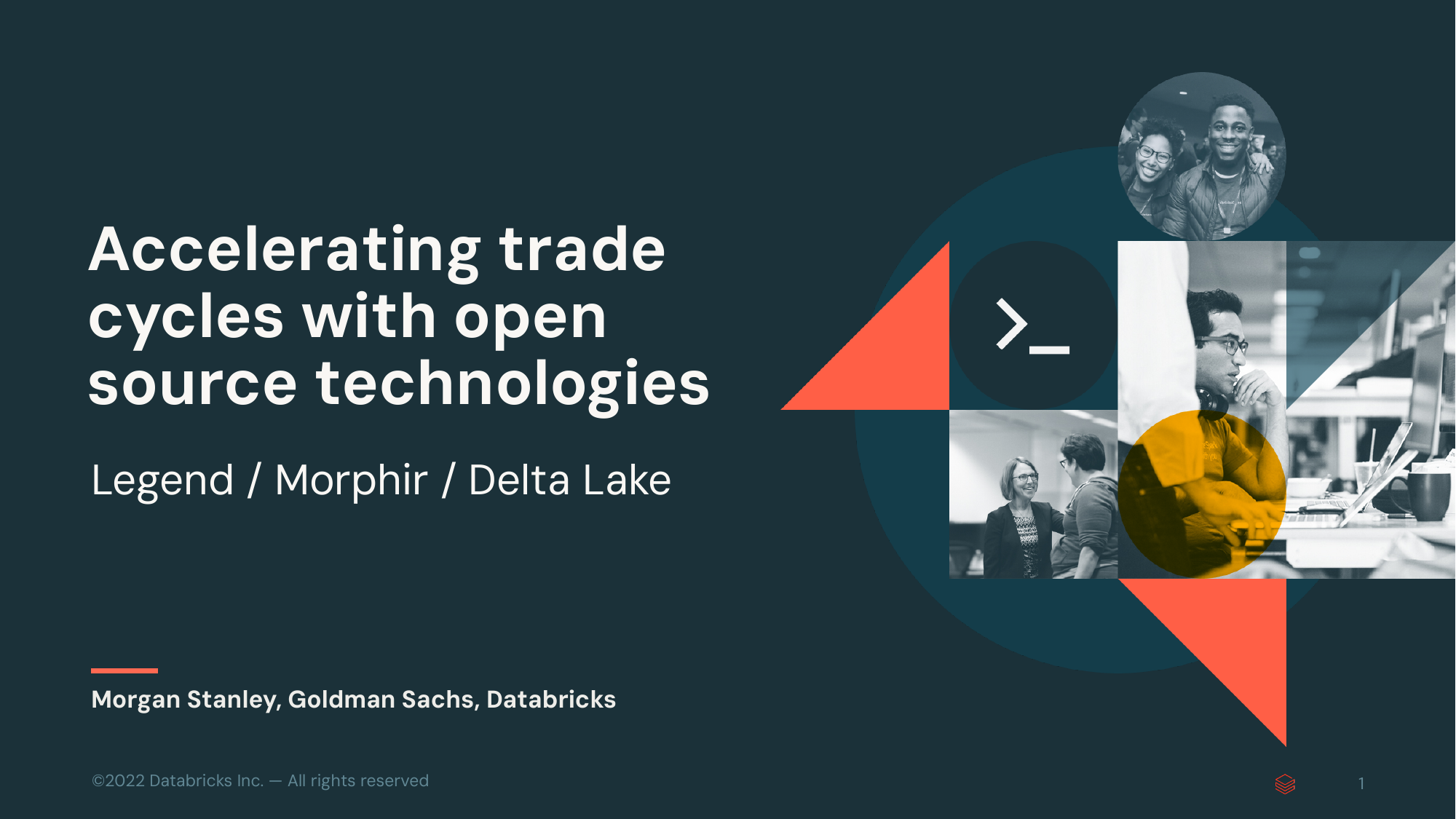

# Accelerating trade cycles with open source technologies
Legend / Morphir / Delta Lake
Morgan Stanley, Goldman Sachs, Databricks
1